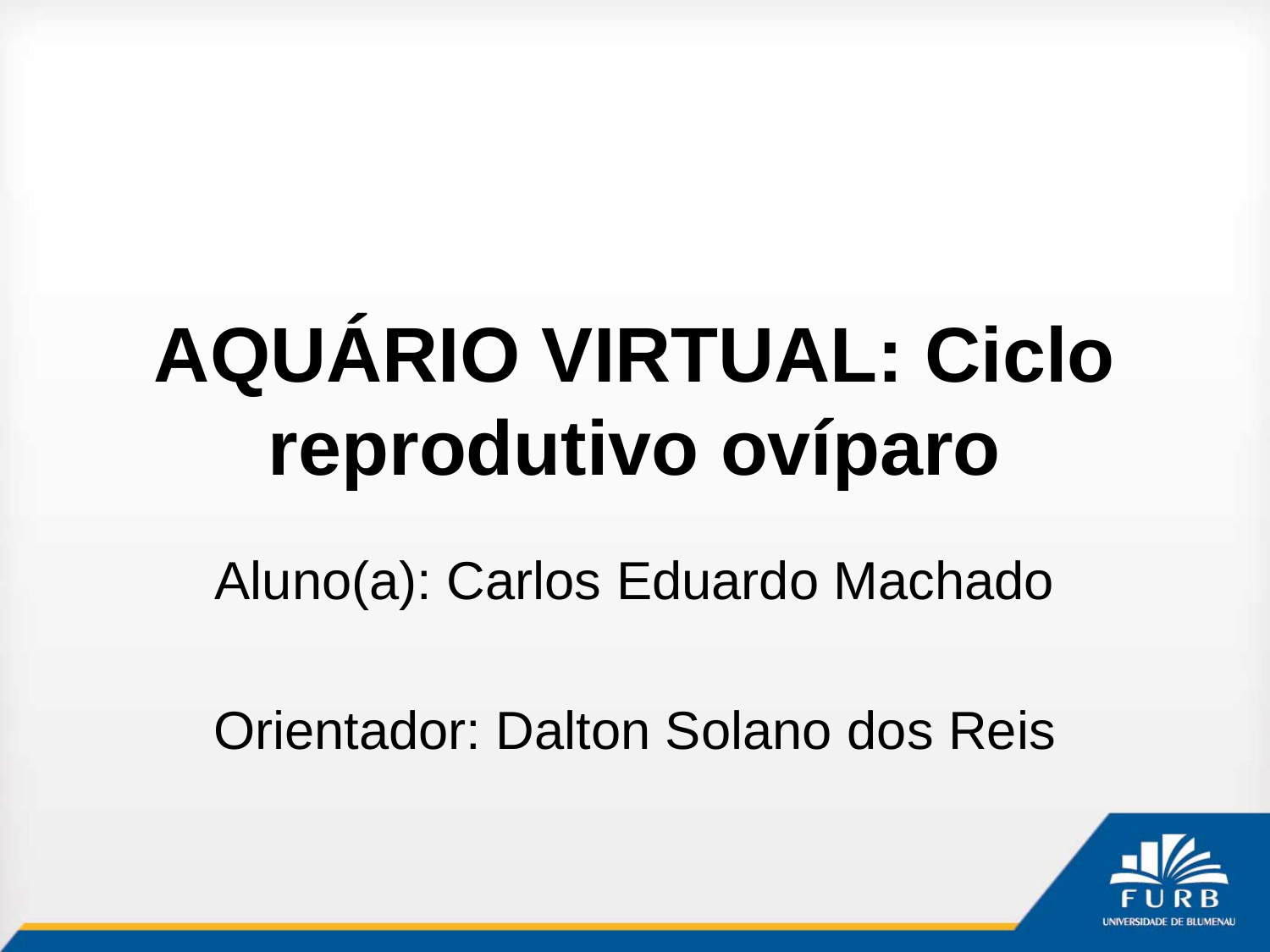

# AQUÁRIO VIRTUAL: Ciclo reprodutivo ovíparo
Aluno(a): Carlos Eduardo Machado

Orientador: Dalton Solano dos Reis